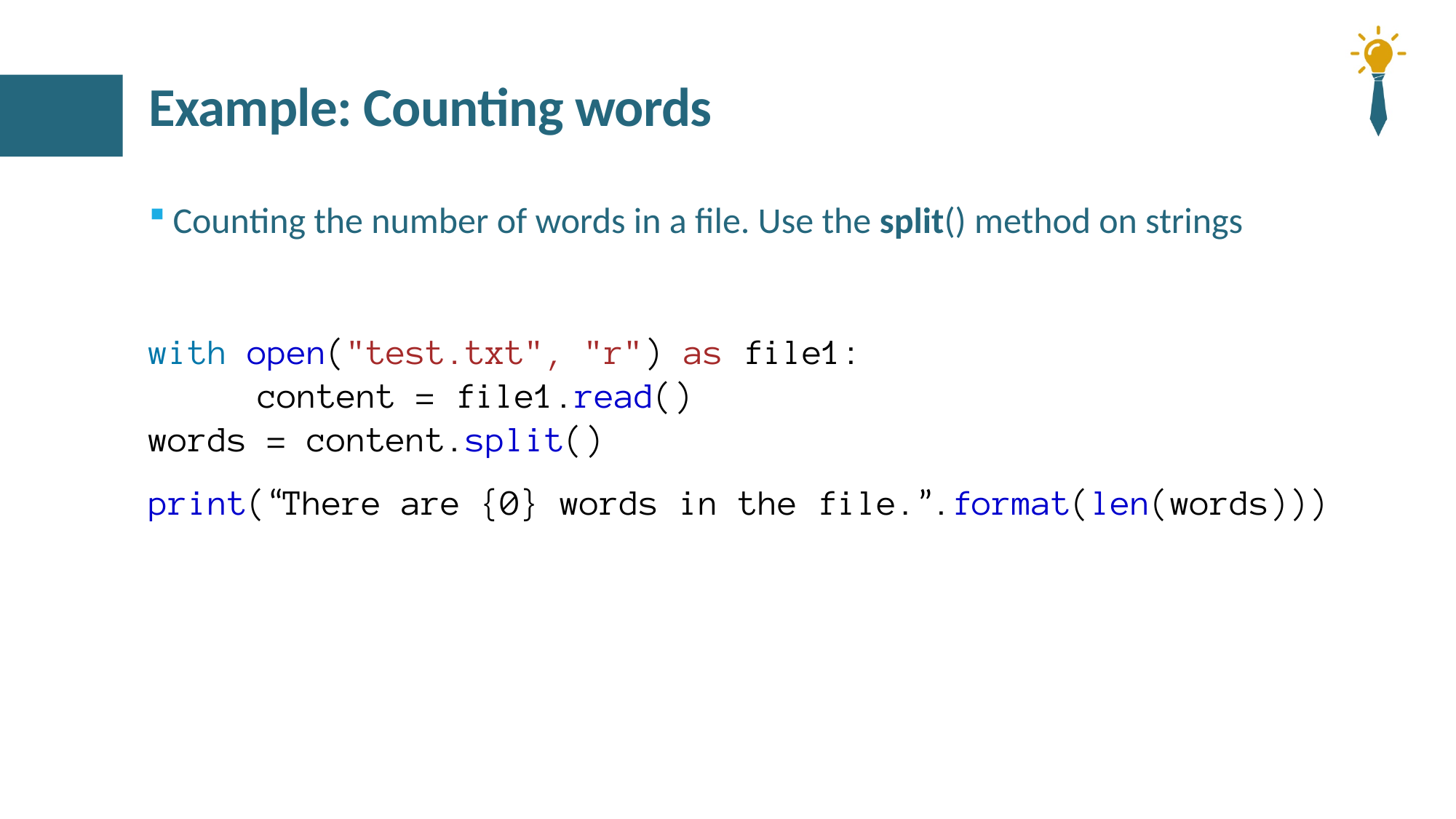

# Example: Counting words
Counting the number of words in a file. Use the split() method on strings

with open("test.txt", "r") as file1:
	content = file1.read()
words = content.split()

print(“There are {0} words in the file.”.format(len(words)))